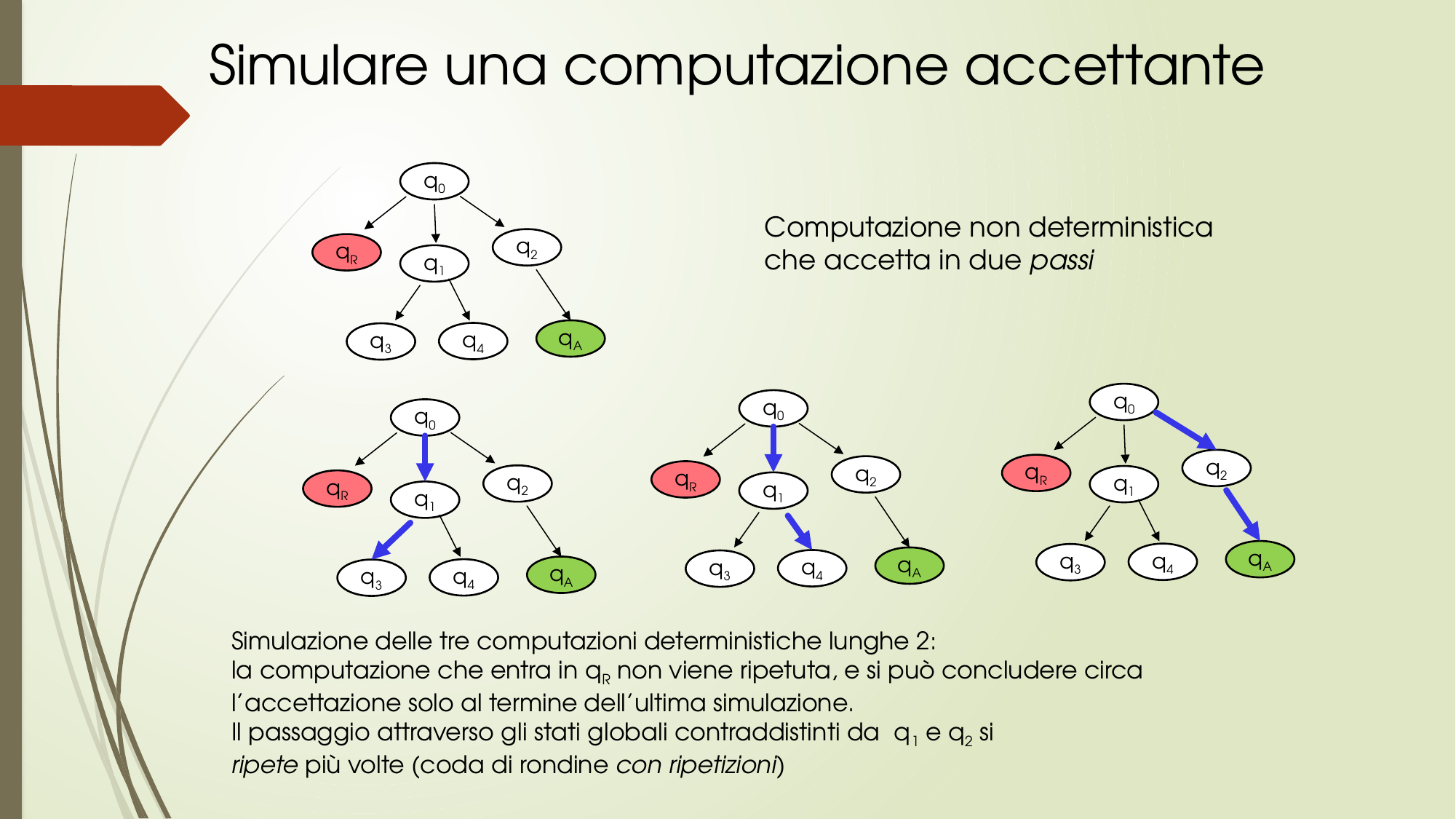

# Simulare una computazione accettante
q0
Computazione non deterministica
che accetta in due passi
q2
qR
q1
qA
q4
q3
q0
q0
q0
q2
qR
q2
qR
q2
q1
qR
q1
q1
qA
q4
q3
qA
q4
q3
qA
q4
q3
Simulazione delle tre computazioni deterministiche lunghe 2:
la computazione che entra in qR non viene ripetuta, e si può concludere circa
l’accettazione solo al termine dell’ultima simulazione.
Il passaggio attraverso gli stati globali contraddistinti da  q1 e q2 si
ripete più volte (coda di rondine con ripetizioni)